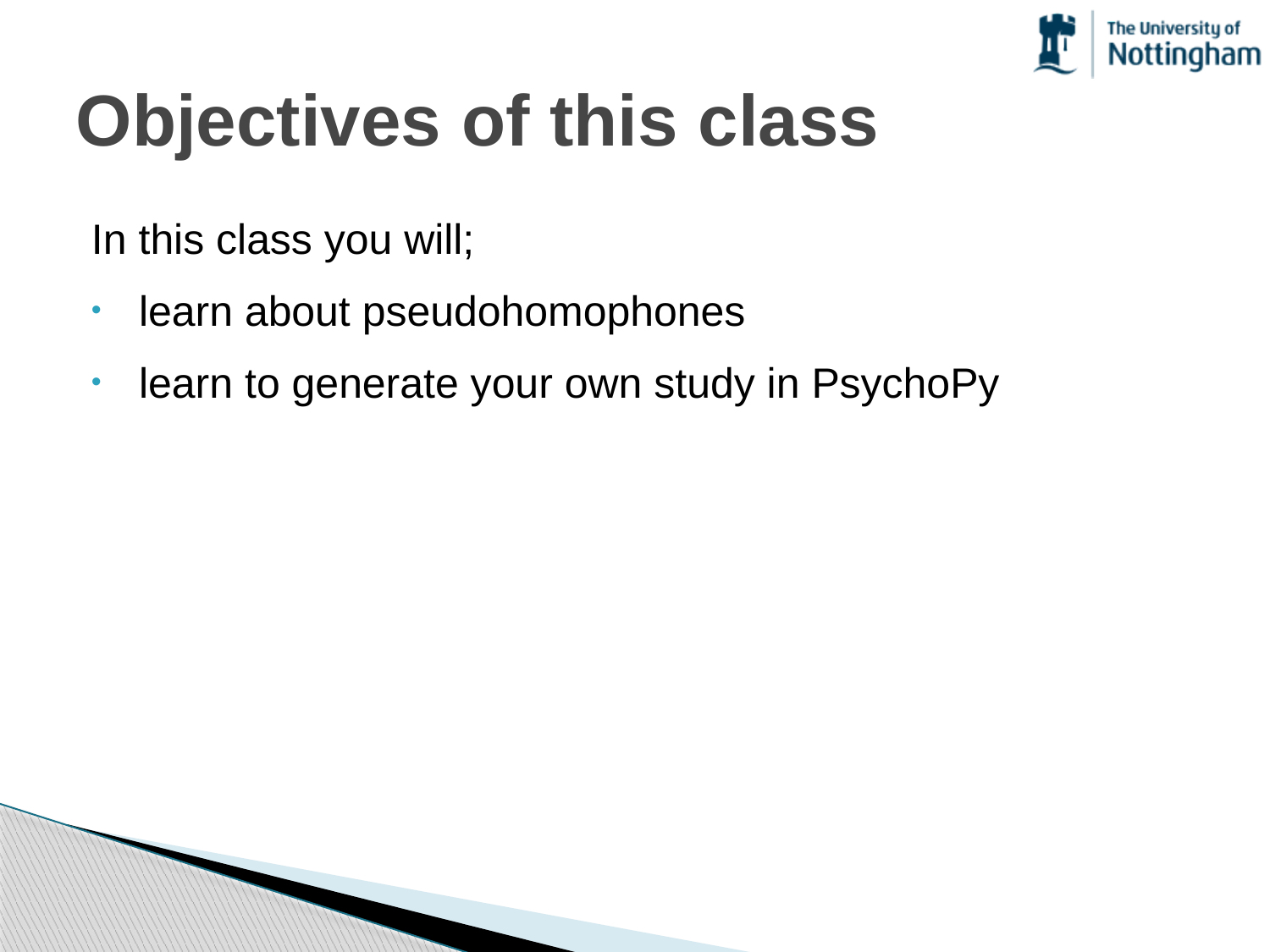

# Objectives of this class
In this class you will;
learn about pseudohomophones
learn to generate your own study in PsychoPy